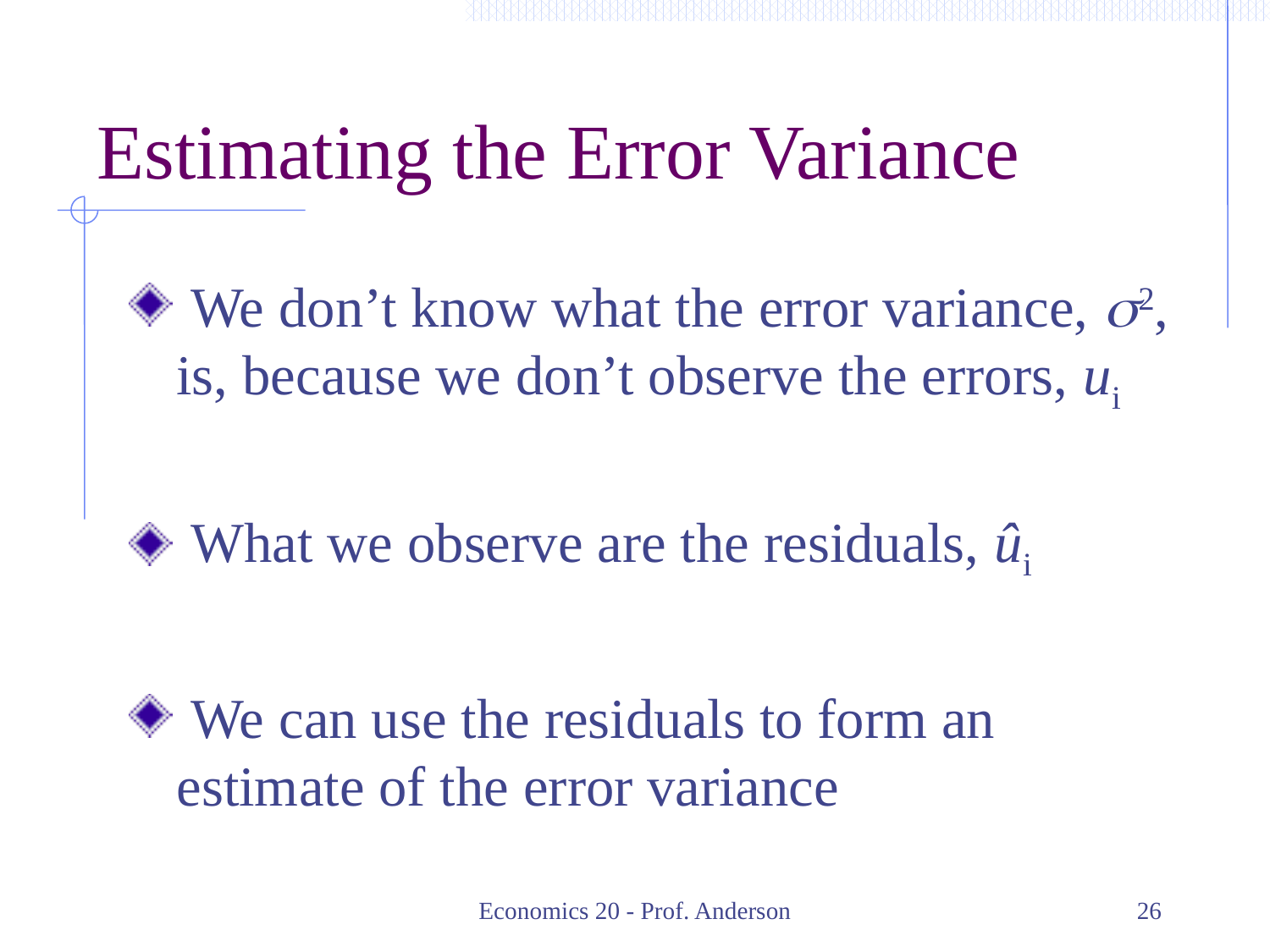

Estimating the Error Variance
 We don’t know what the error variance, σ2, is, because we don’t observe the errors, ui

 What we observe are the residuals, ûi

 We can use the residuals to form an estimate of the error variance
Economics 20 - Prof. Anderson
26